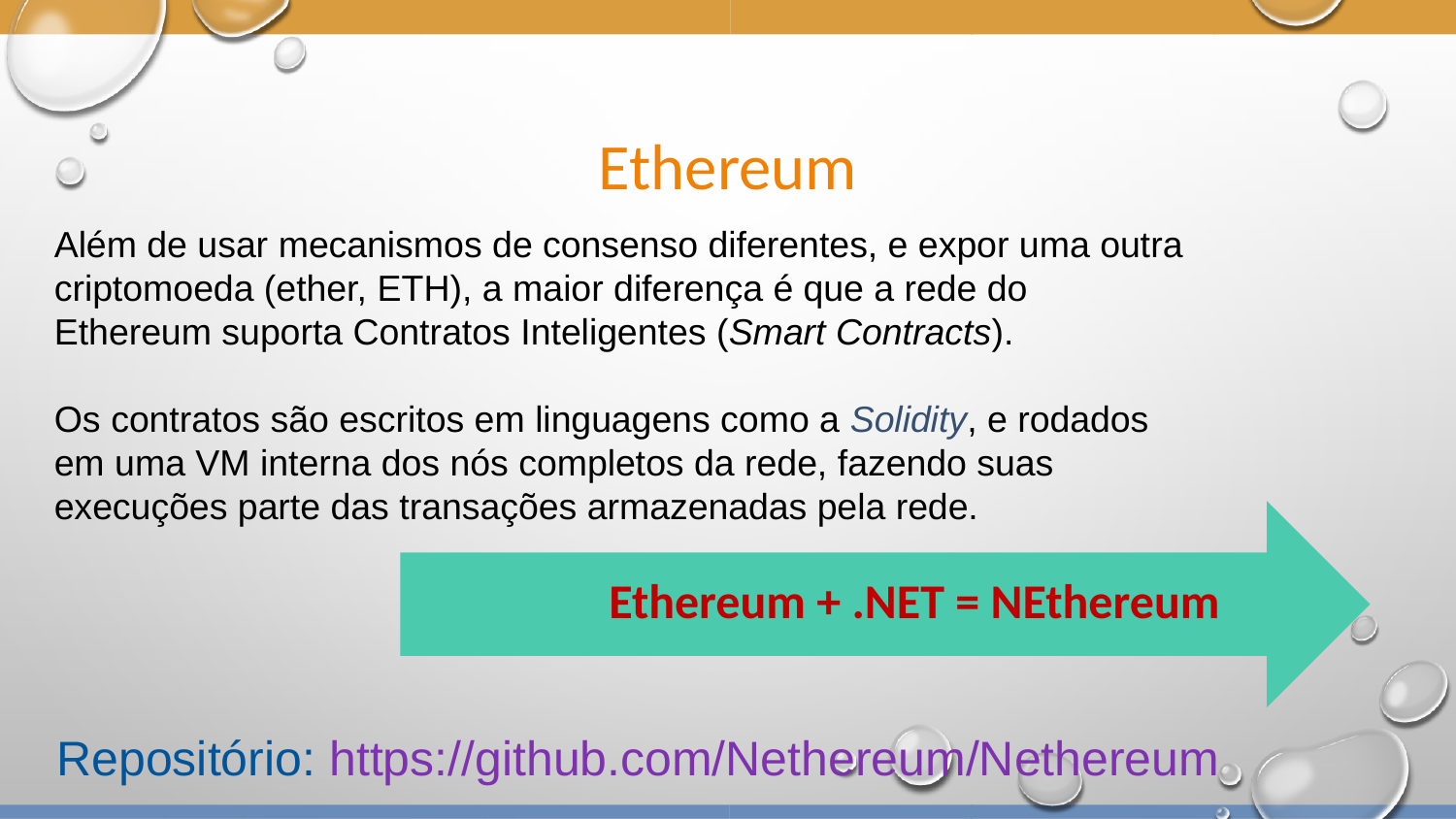

# Ethereum
Além de usar mecanismos de consenso diferentes, e expor uma outra criptomoeda (ether, ETH), a maior diferença é que a rede do Ethereum suporta Contratos Inteligentes (Smart Contracts).

Os contratos são escritos em linguagens como a Solidity, e rodados em uma VM interna dos nós completos da rede, fazendo suas execuções parte das transações armazenadas pela rede.

Ethereum + .NET = NEthereum
Repositório: https://github.com/Nethereum/Nethereum